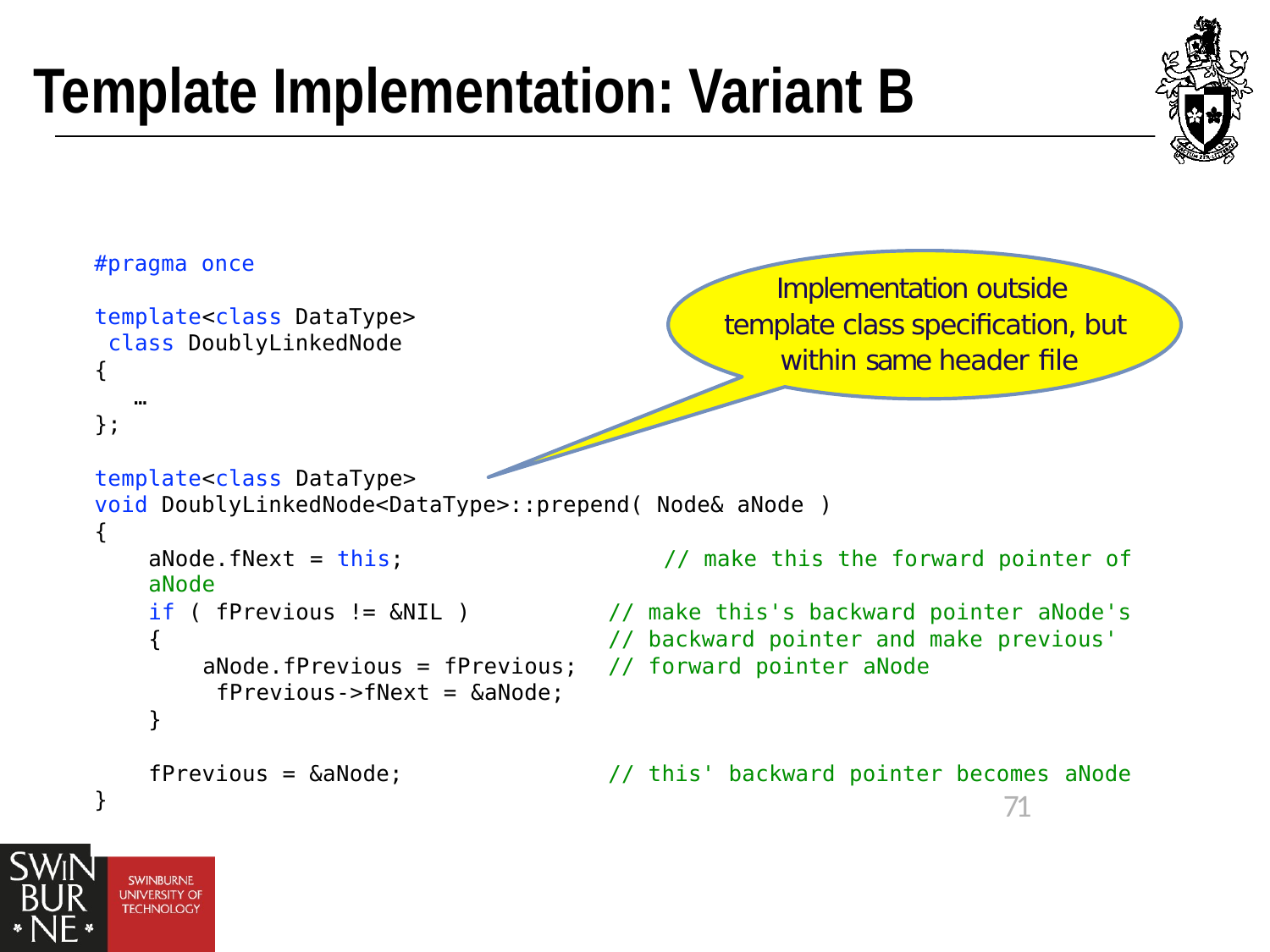

# Template Implementation: Variant B

#pragma once

Implementation outside  template class specification, but  within same header file
template<class DataType>  class DoublyLinkedNode
{
…
};
template<class DataType>
void DoublyLinkedNode<DataType>::prepend( Node& aNode )
{
aNode.fNext = this;	// make this the forward pointer of aNode
if ( fPrevious != &NIL )
{
aNode.fPrevious = fPrevious;  fPrevious->fNext = &aNode;
}
// make this's backward pointer aNode's
// backward pointer and make previous'
// forward pointer aNode
fPrevious = &aNode;
// this' backward pointer becomes aNode
}
71